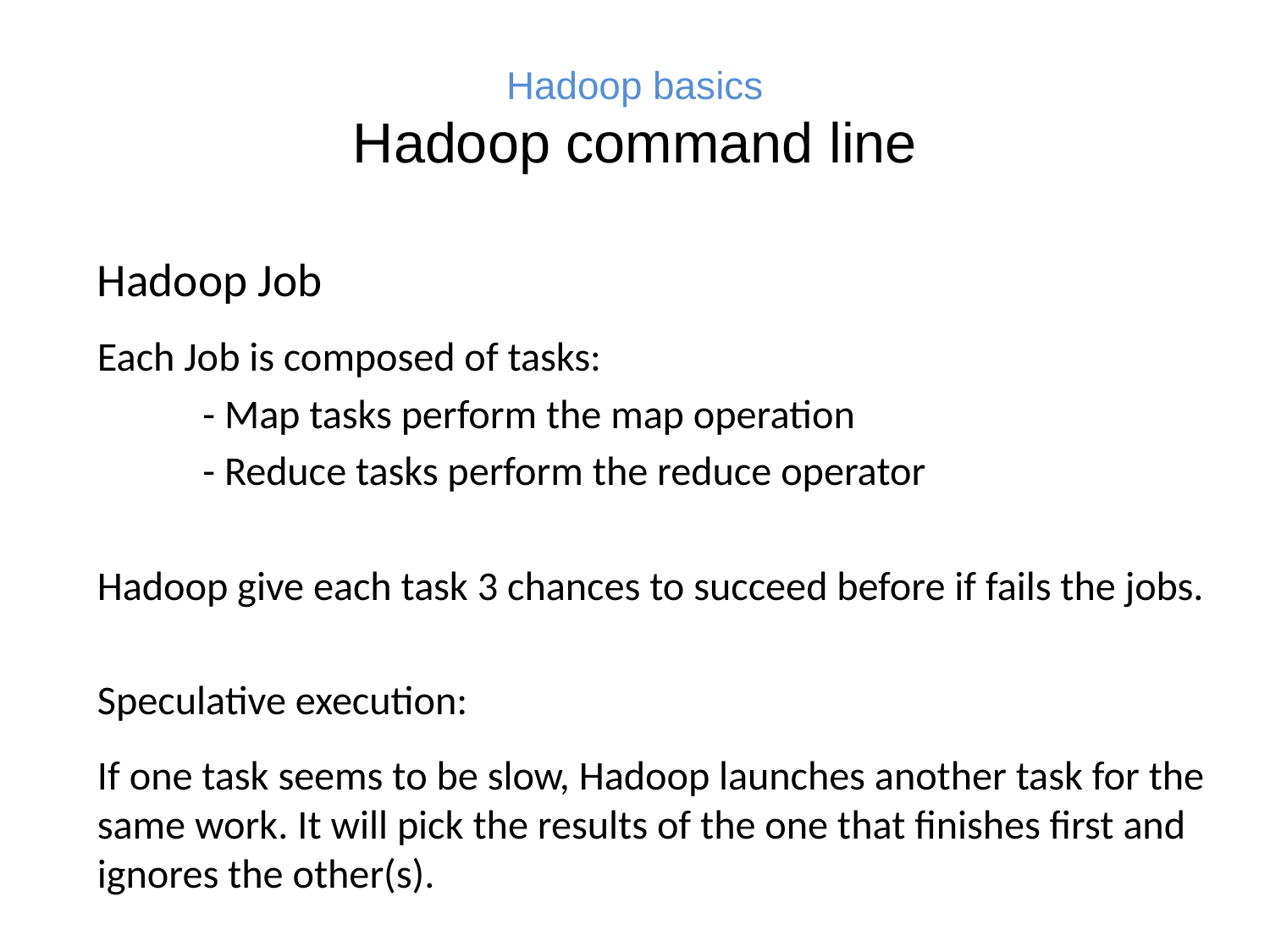

# Hadoop basics Hadoop command line

Hadoop Job

Each Job is composed of tasks:
	- Map tasks perform the map operation
	- Reduce tasks perform the reduce operator

Hadoop give each task 3 chances to succeed before if fails the jobs.

Speculative execution:

If one task seems to be slow, Hadoop launches another task for the same work. It will pick the results of the one that finishes first and ignores the other(s).